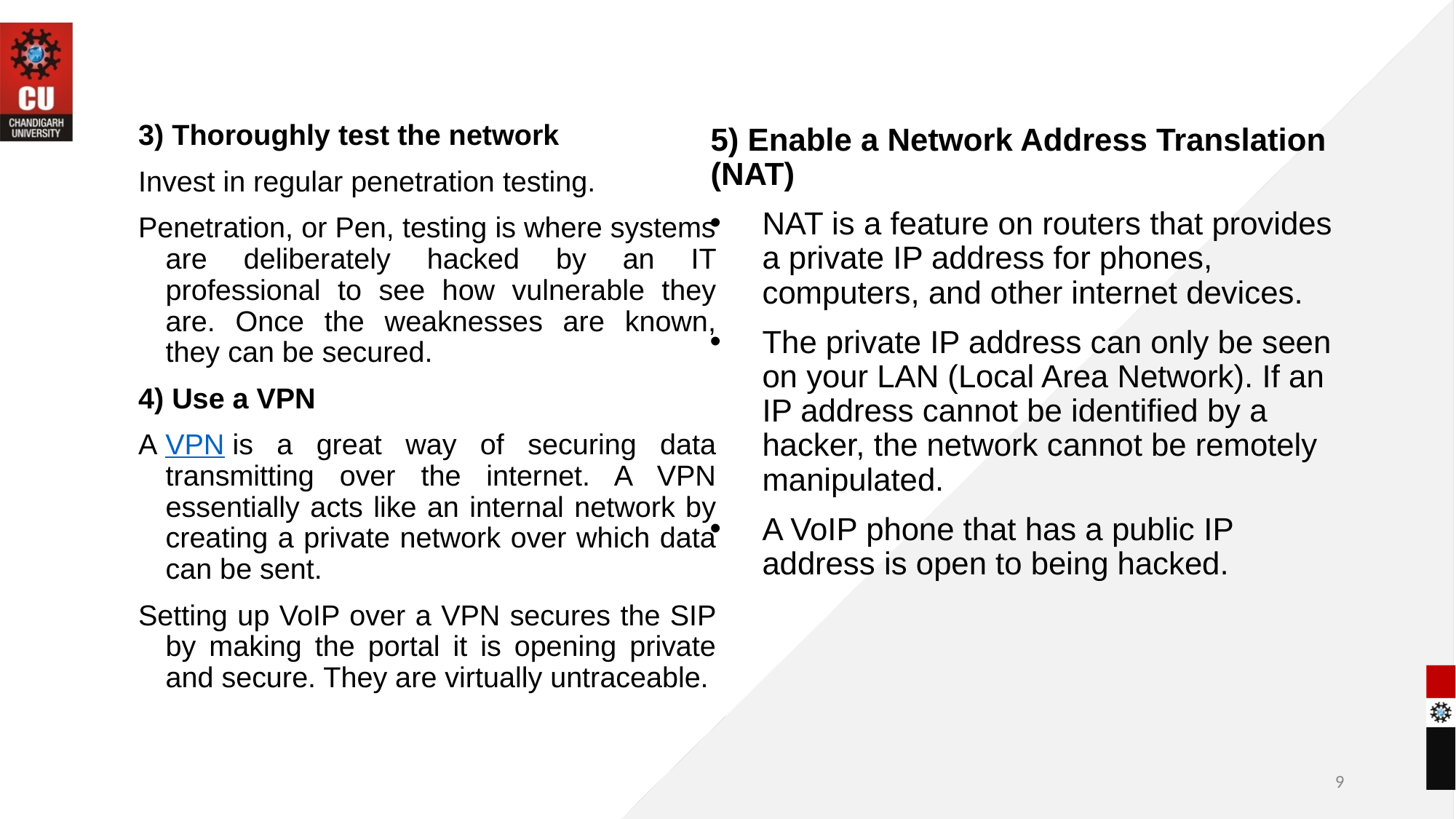

3) Thoroughly test the network
Invest in regular penetration testing.
Penetration, or Pen, testing is where systems are deliberately hacked by an IT professional to see how vulnerable they are. Once the weaknesses are known, they can be secured.
4) Use a VPN
A VPN is a great way of securing data transmitting over the internet. A VPN essentially acts like an internal network by creating a private network over which data can be sent.
Setting up VoIP over a VPN secures the SIP by making the portal it is opening private and secure. They are virtually untraceable.

5) Enable a Network Address Translation (NAT)
NAT is a feature on routers that provides a private IP address for phones, computers, and other internet devices.
The private IP address can only be seen on your LAN (Local Area Network). If an IP address cannot be identified by a hacker, the network cannot be remotely manipulated.
A VoIP phone that has a public IP address is open to being hacked.

9